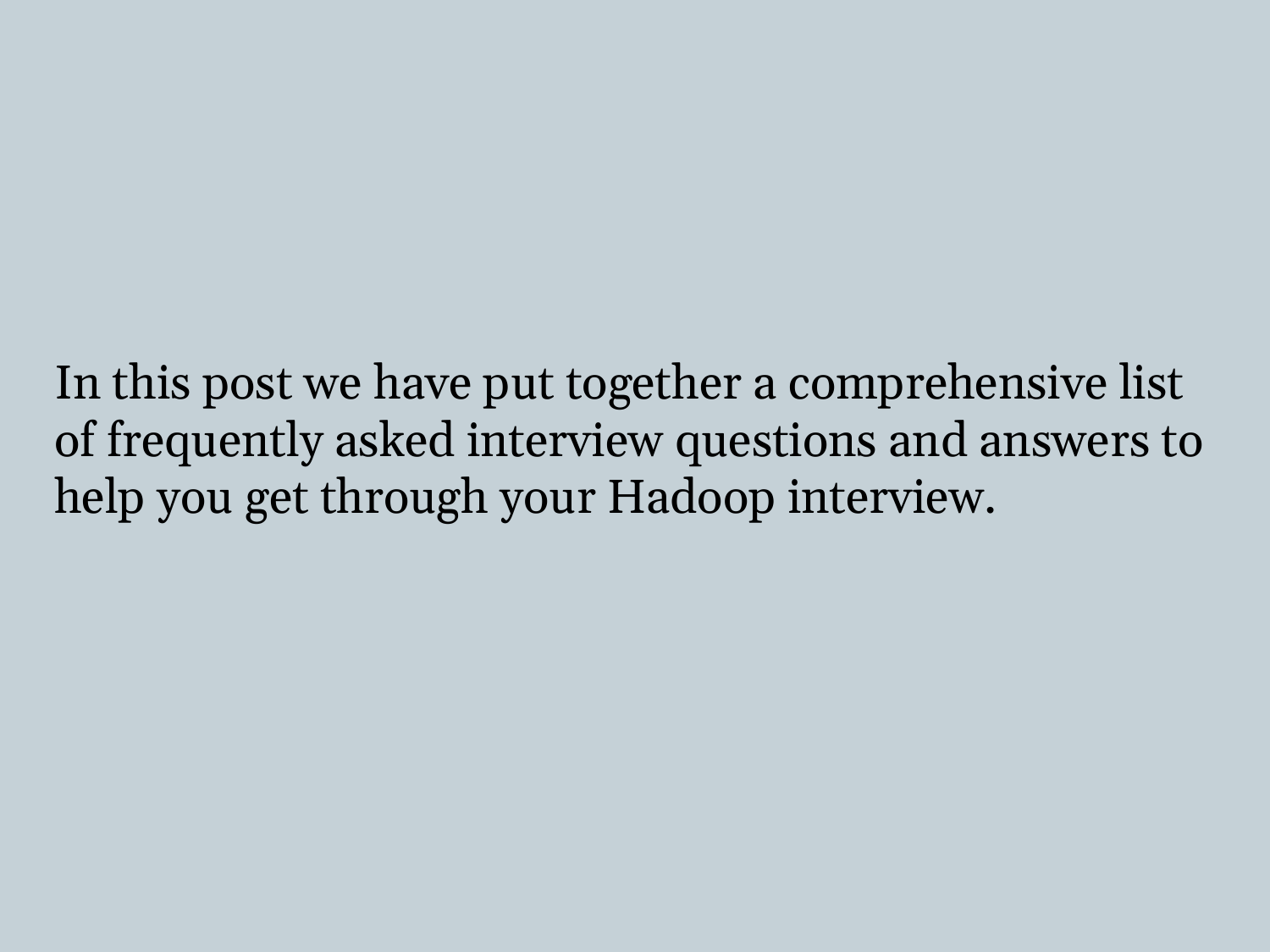

In this post we have put together a comprehensive list of frequently asked interview questions and answers to help you get through your Hadoop interview.